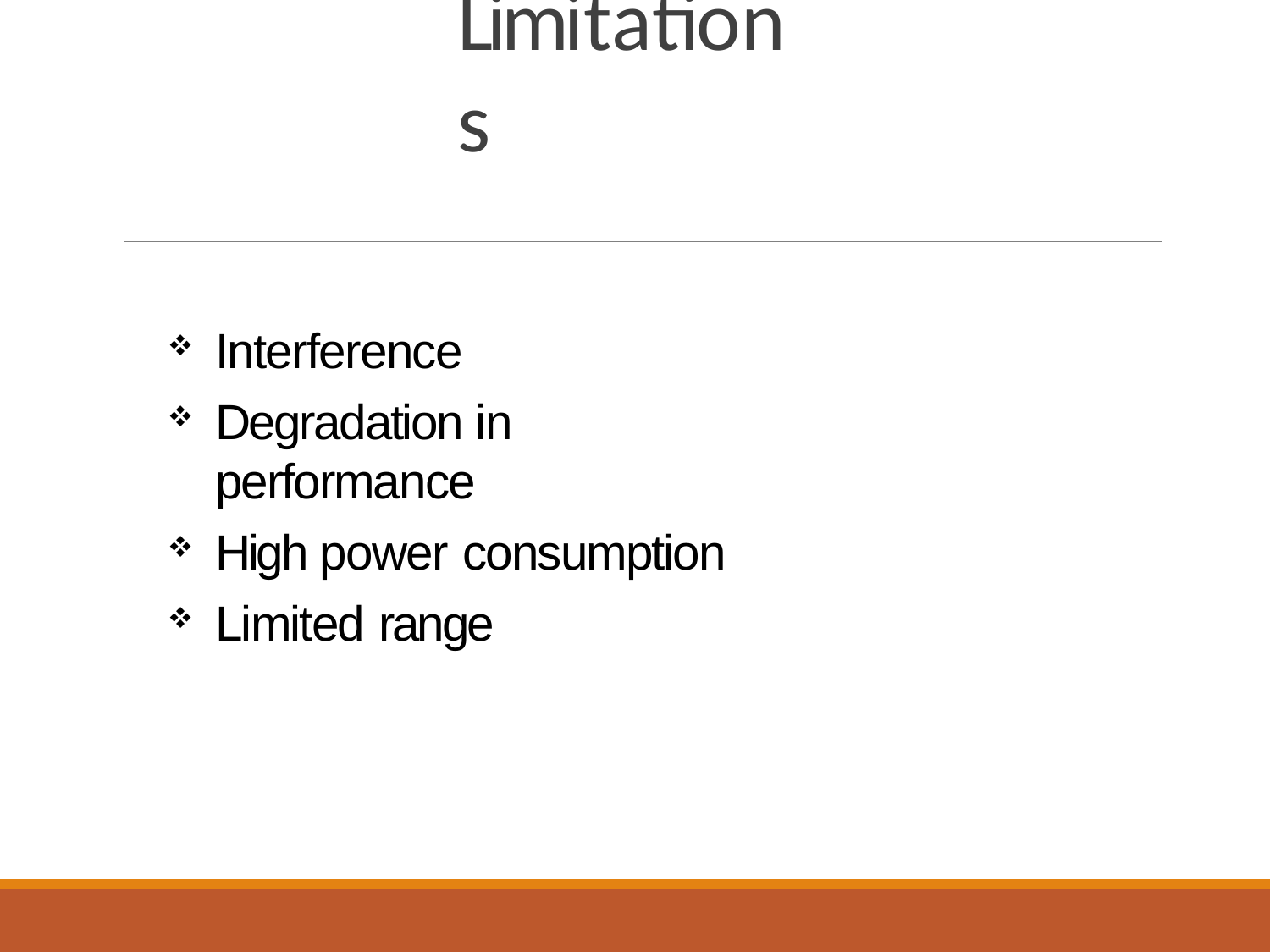

# Limitations
Interference
Degradation in performance
High power consumption
Limited range